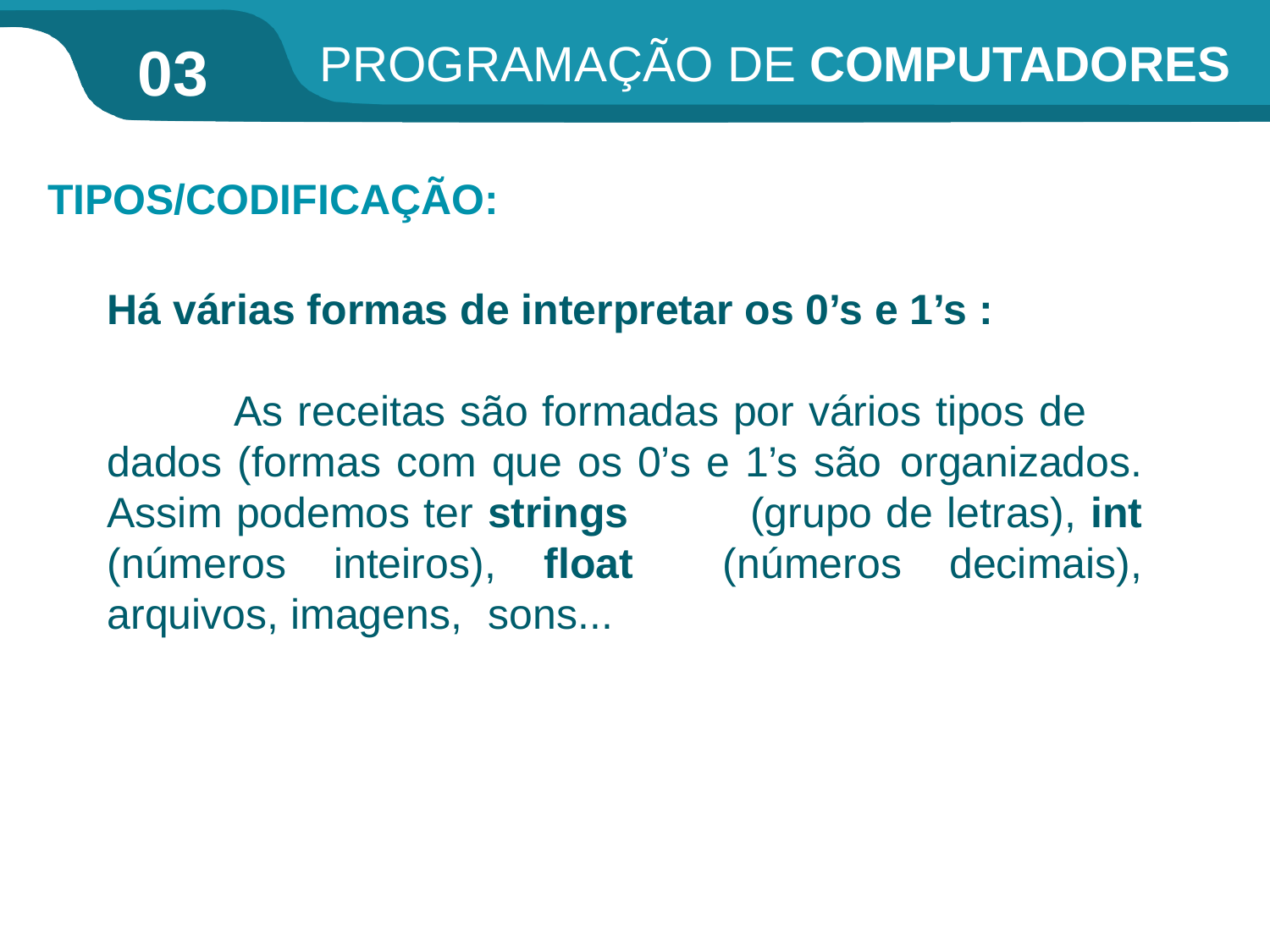

PROGRAMAÇÃO DE COMPUTADORES
03
TIPOS/CODIFICAÇÃO:
Há várias formas de interpretar os 0’s e 1’s :

	As receitas são formadas por vários tipos de 	dados (formas com que os 0’s e 1’s são 	organizados. Assim podemos ter strings 	(grupo de letras), int (números inteiros), float 	(números decimais), arquivos, imagens, 	sons...